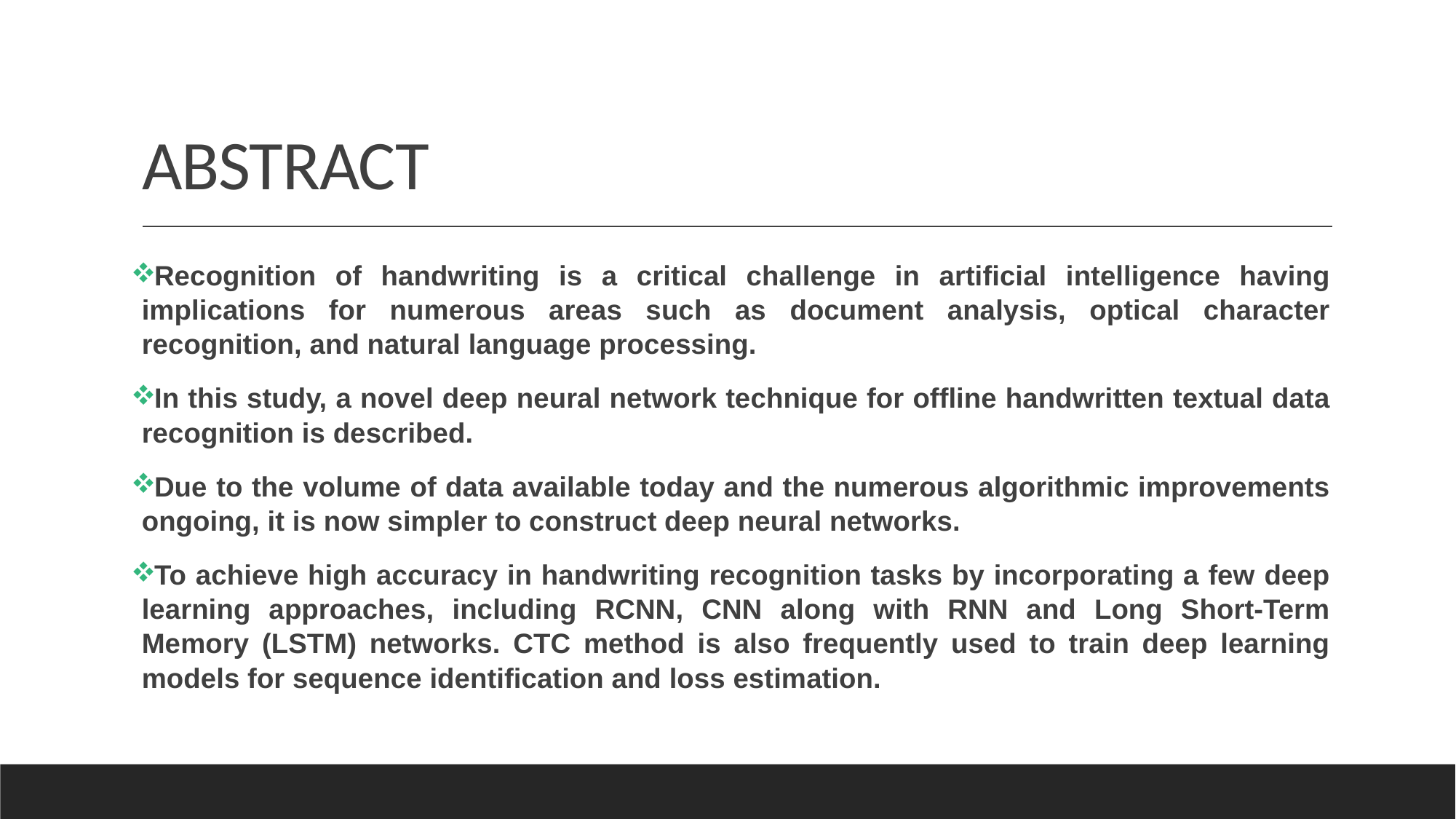

# ABSTRACT
Recognition of handwriting is a critical challenge in artificial intelligence having implications for numerous areas such as document analysis, optical character recognition, and natural language processing.
In this study, a novel deep neural network technique for offline handwritten textual data recognition is described.
Due to the volume of data available today and the numerous algorithmic improvements ongoing, it is now simpler to construct deep neural networks.
To achieve high accuracy in handwriting recognition tasks by incorporating a few deep learning approaches, including RCNN, CNN along with RNN and Long Short-Term Memory (LSTM) networks. CTC method is also frequently used to train deep learning models for sequence identification and loss estimation.